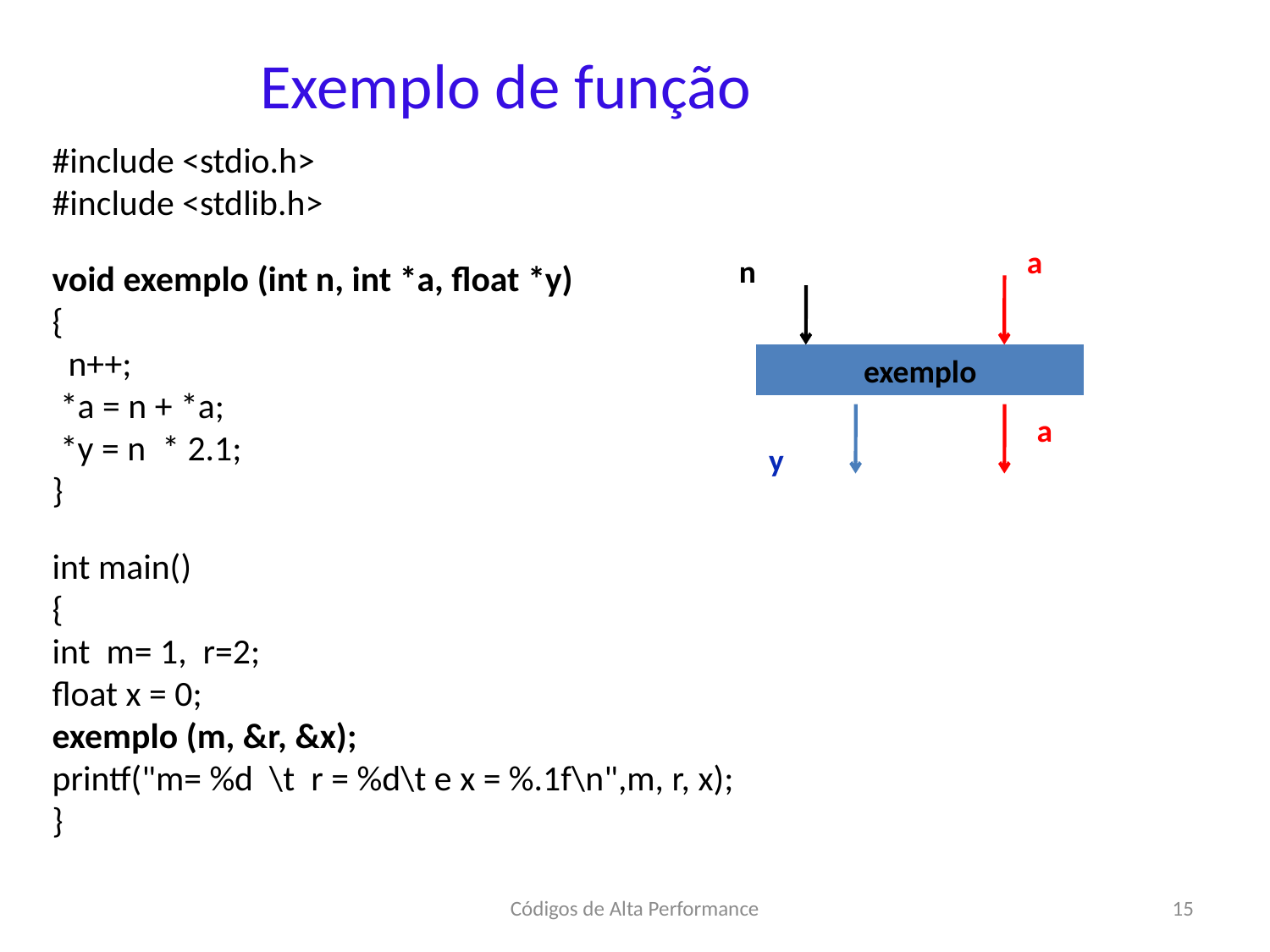

# Exemplo de função
#include <stdio.h>
#include <stdlib.h>

void exemplo (int n, int *a, float *y)
{
  n++;
 *a = n + *a;
 *y = n  * 2.1;
}

int main()
{
int  m= 1,  r=2;
float x = 0;
exemplo (m, &r, &x);
printf("m= %d  \t  r = %d\t e x = %.1f\n",m, r, x);
}
a
n
exemplo
a
y
Códigos de Alta Performance
15